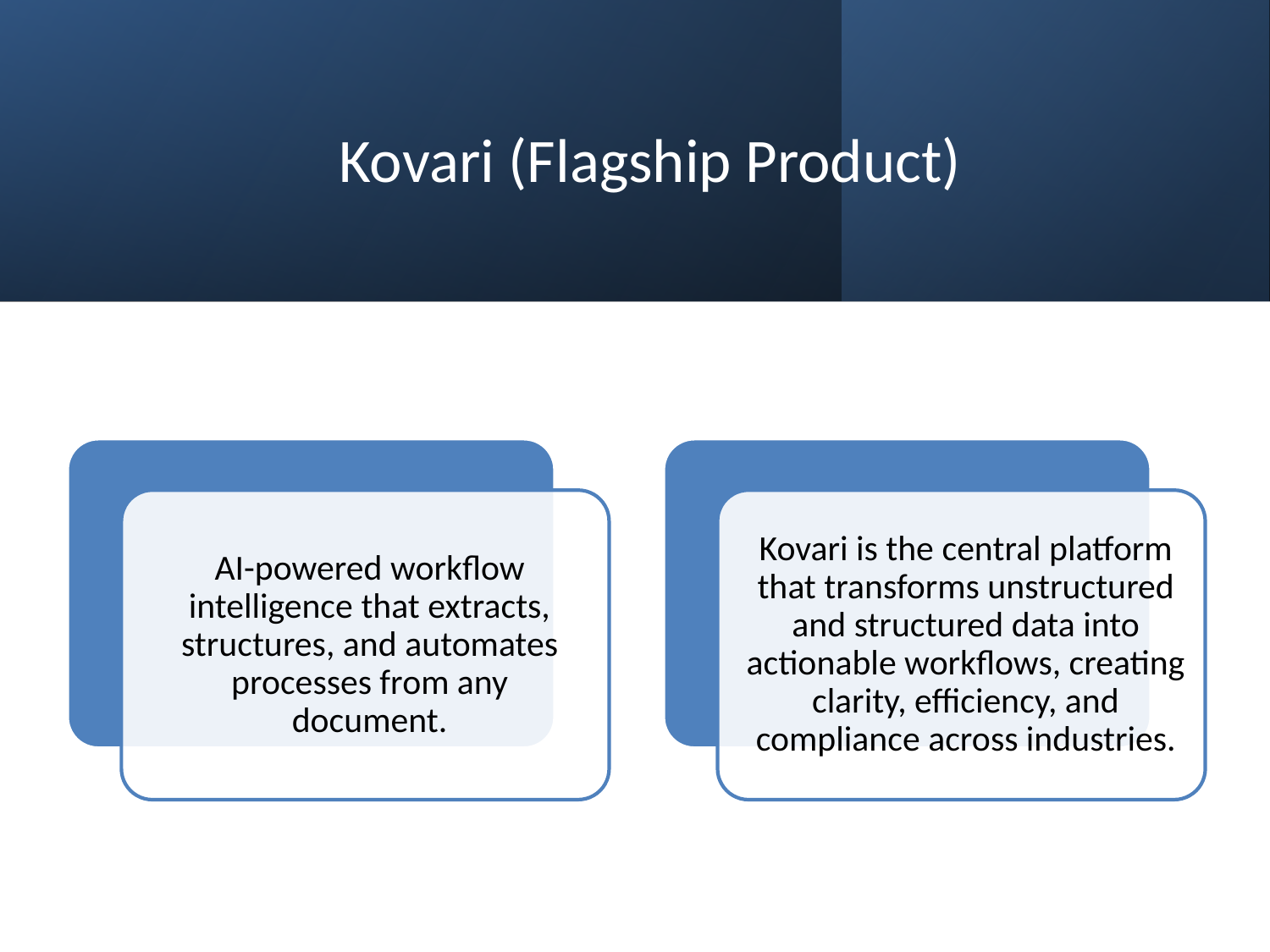

# Kovari (Flagship Product)
AI-powered workflow intelligence that extracts, structures, and automates processes from any document.
Kovari is the central platform that transforms unstructured and structured data into actionable workflows, creating clarity, efficiency, and compliance across industries.